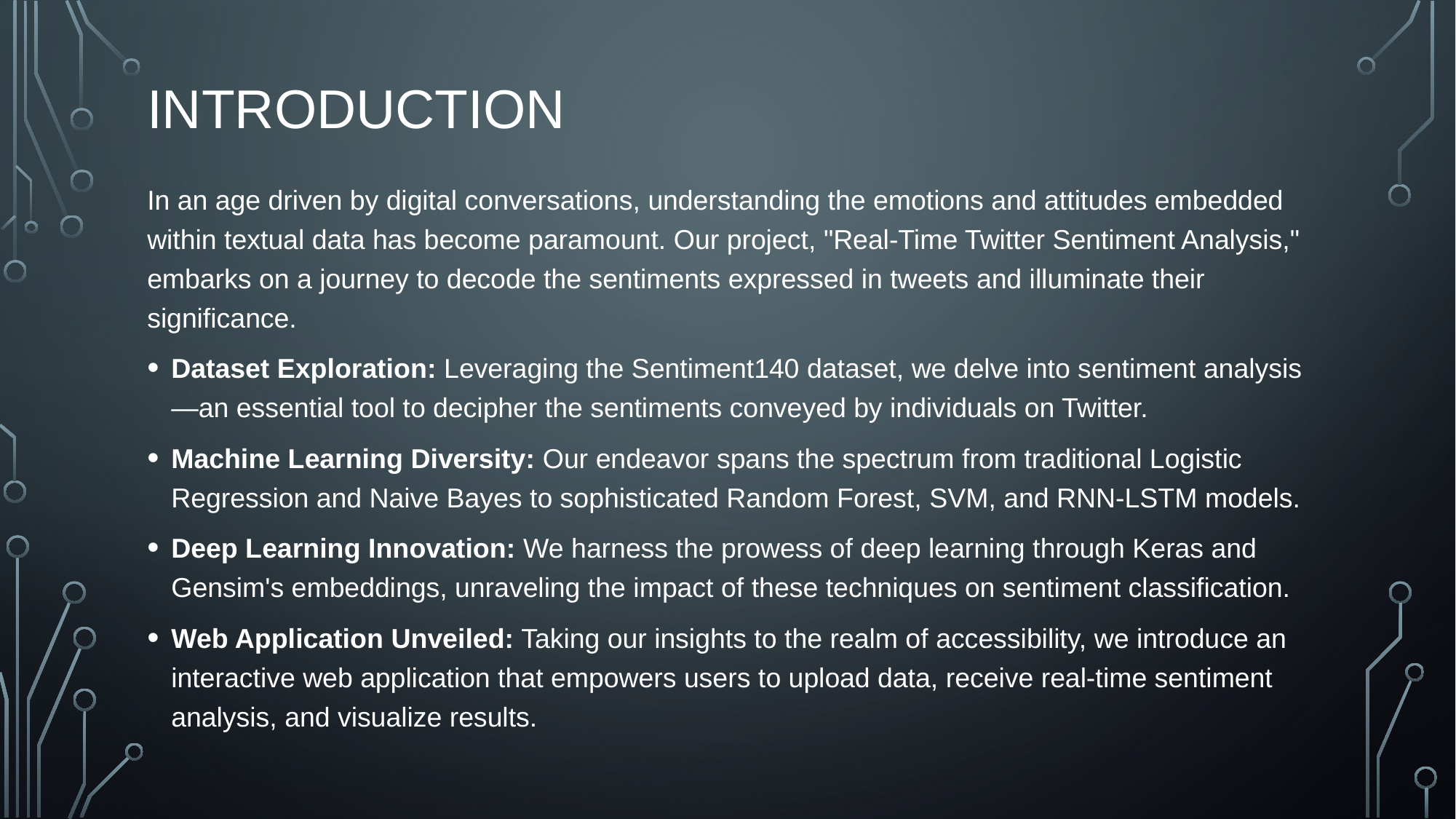

# Introduction
In an age driven by digital conversations, understanding the emotions and attitudes embedded within textual data has become paramount. Our project, "Real-Time Twitter Sentiment Analysis," embarks on a journey to decode the sentiments expressed in tweets and illuminate their significance.
Dataset Exploration: Leveraging the Sentiment140 dataset, we delve into sentiment analysis—an essential tool to decipher the sentiments conveyed by individuals on Twitter.
Machine Learning Diversity: Our endeavor spans the spectrum from traditional Logistic Regression and Naive Bayes to sophisticated Random Forest, SVM, and RNN-LSTM models.
Deep Learning Innovation: We harness the prowess of deep learning through Keras and Gensim's embeddings, unraveling the impact of these techniques on sentiment classification.
Web Application Unveiled: Taking our insights to the realm of accessibility, we introduce an interactive web application that empowers users to upload data, receive real-time sentiment analysis, and visualize results.